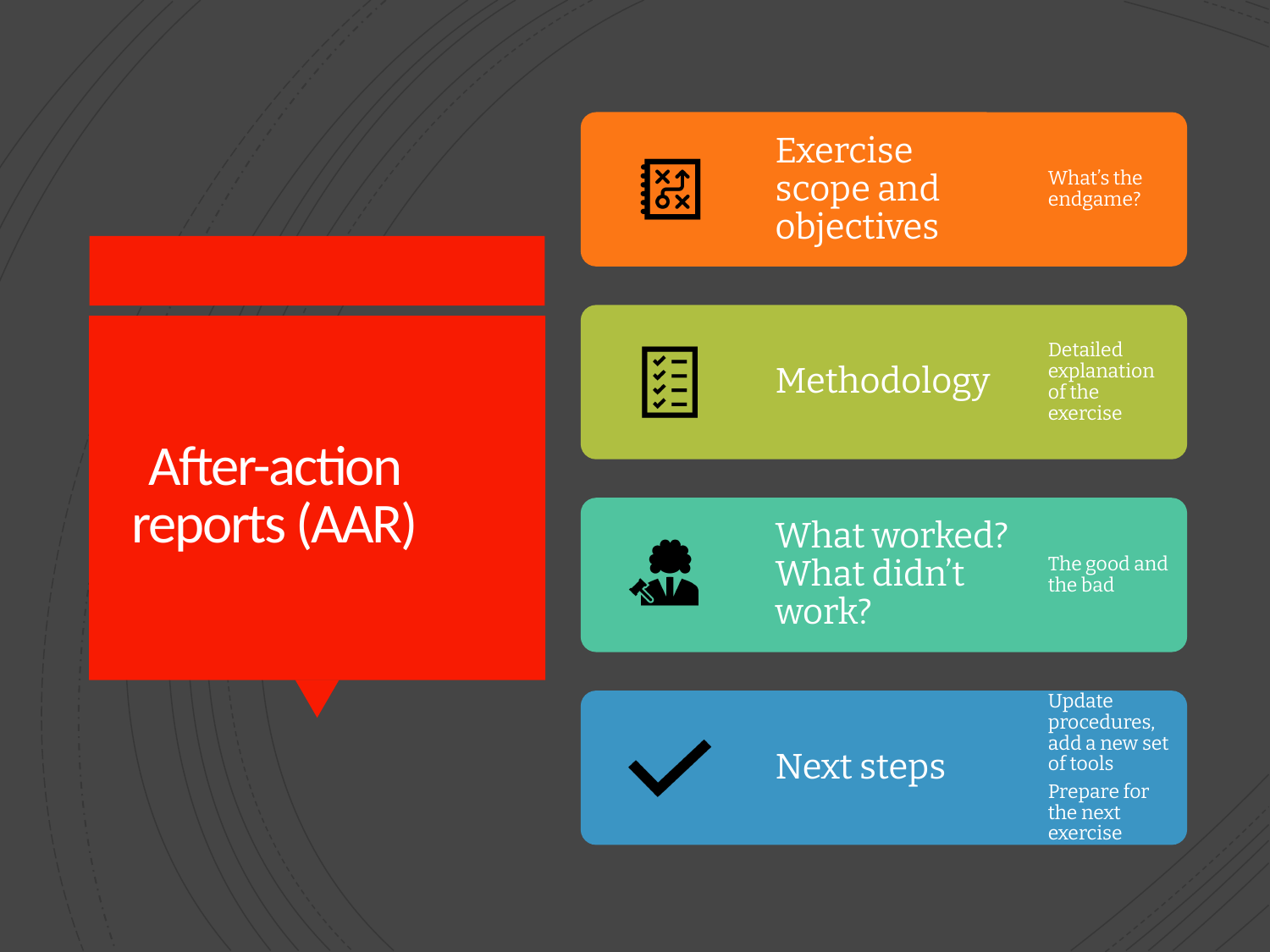

Exercise scope and objectives
What’s the endgame?
Methodology
Detailed explanation of the exercise
What worked? What didn’t work?
The good and the bad
Next steps
Update procedures, add a new set of tools
Prepare for the next exercise
# After-action reports (AAR)